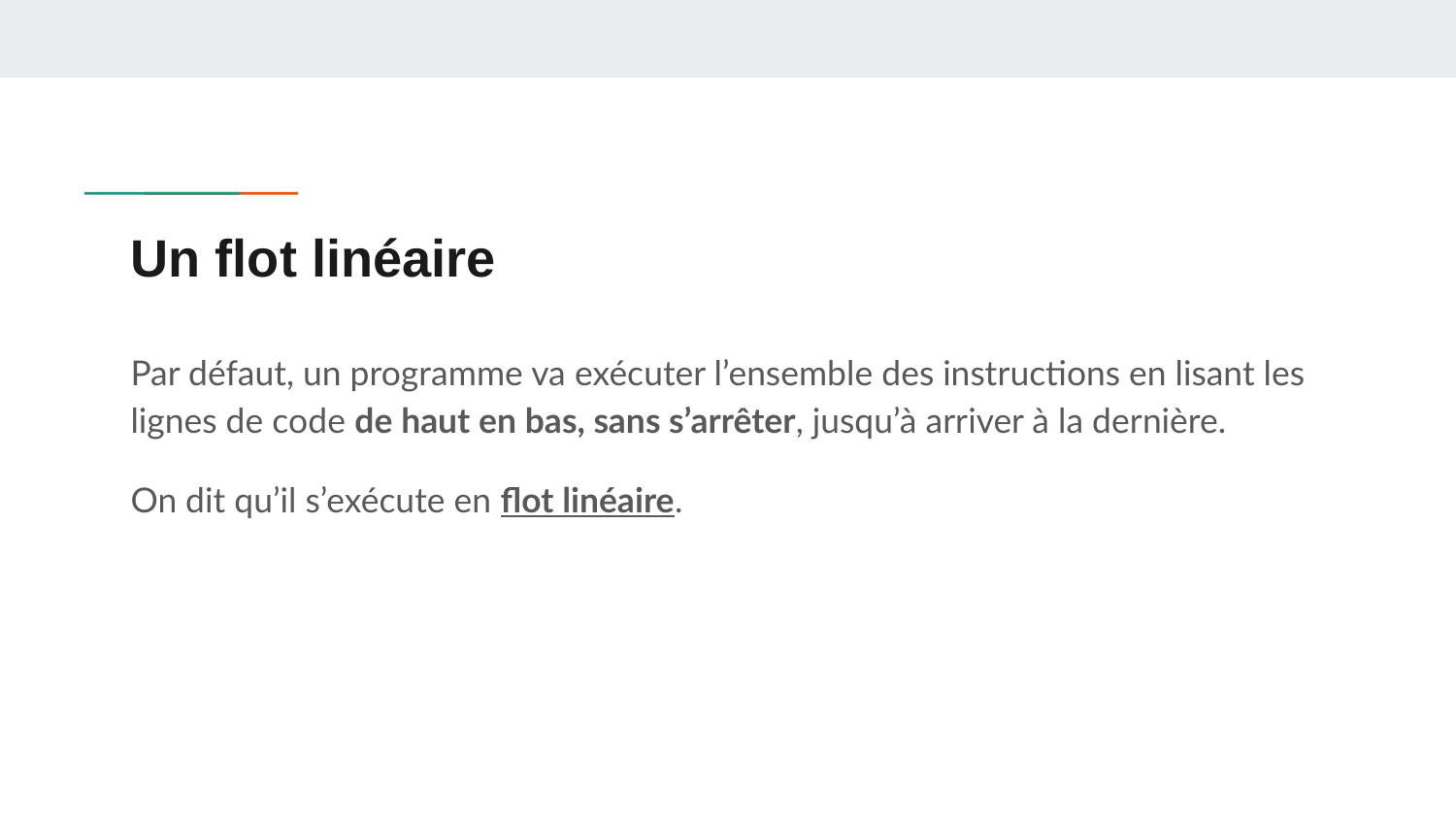

# Un flot linéaire
Par défaut, un programme va exécuter l’ensemble des instructions en lisant les lignes de code de haut en bas, sans s’arrêter, jusqu’à arriver à la dernière.
On dit qu’il s’exécute en flot linéaire.